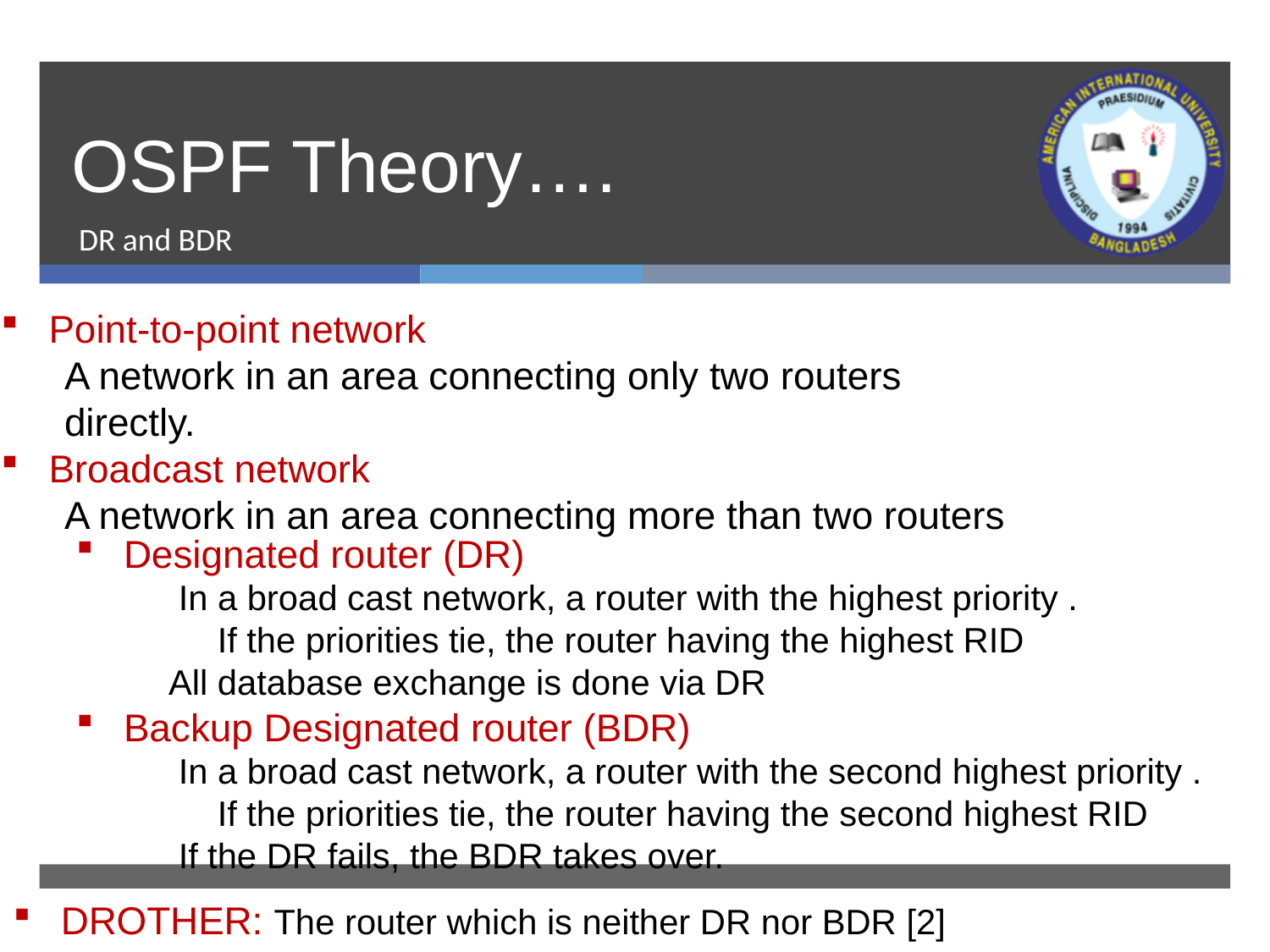

# OSPF Theory….
DR and BDR
Point-to-point network
A network in an area connecting only two routers
directly.
Broadcast network
A network in an area connecting more than two routers
Designated router (DR)
    In a broad cast network, a router with the highest priority .
        If the priorities tie, the router having the highest RID
   All database exchange is done via DR
Backup Designated router (BDR)
    In a broad cast network, a router with the second highest priority .
        If the priorities tie, the router having the second highest RID
    If the DR fails, the BDR takes over.

DROTHER: The router which is neither DR nor BDR [2]